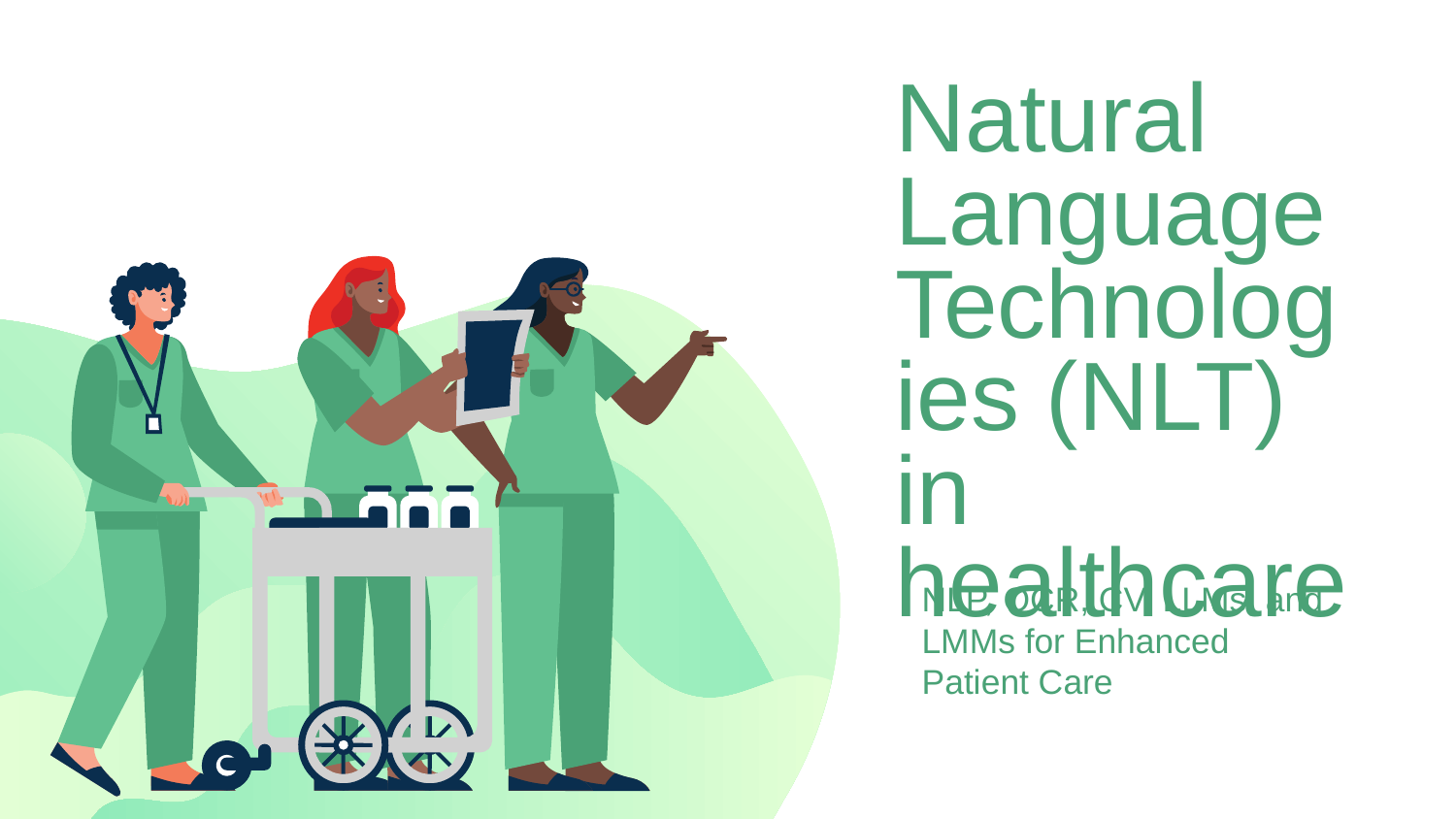

# Natural Language Technologies (NLT) in healthcare

NLP, OCR, CV, LLMs, and LMMs for Enhanced Patient Care